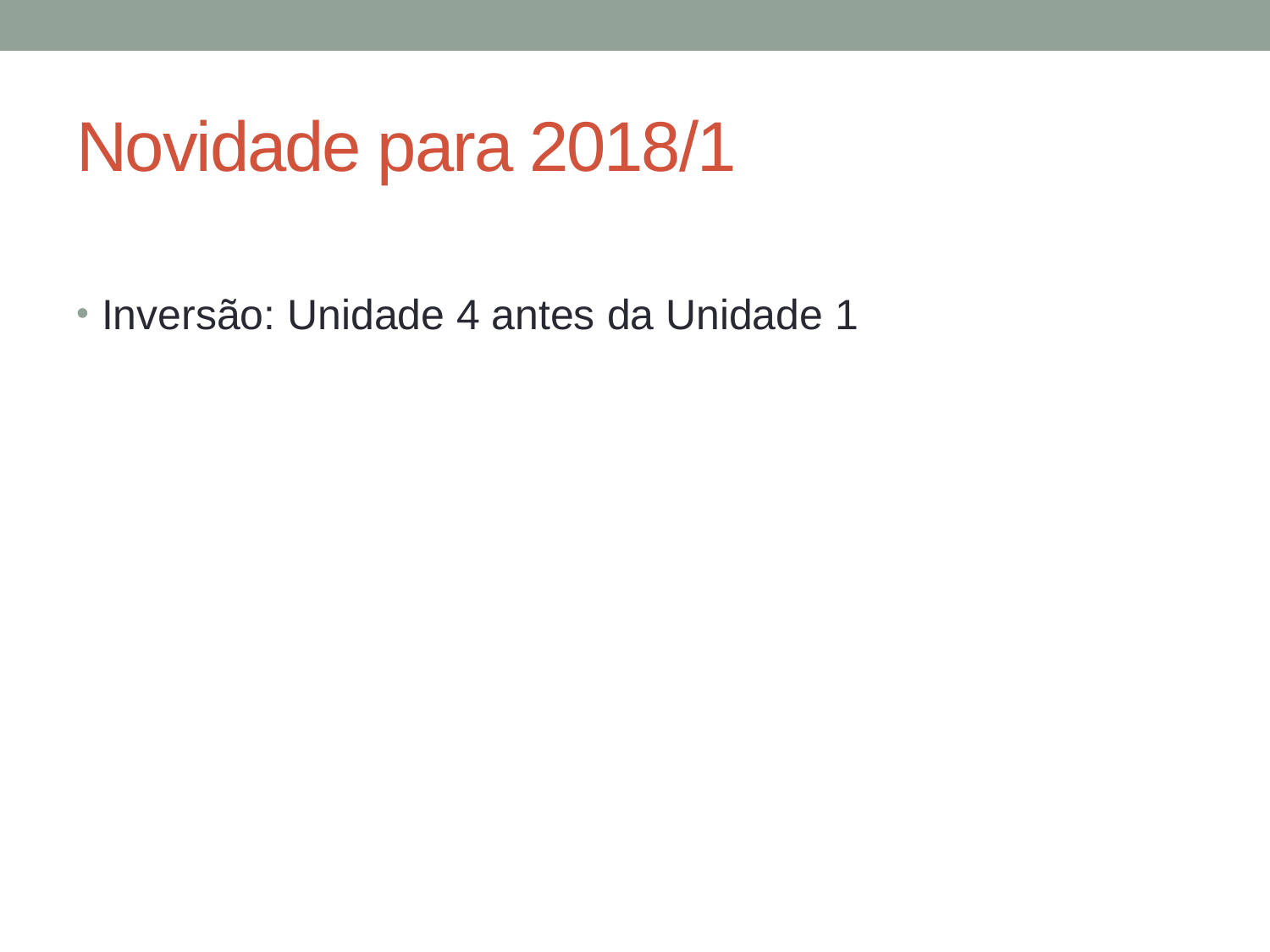

# Novidade para 2018/1

Inversão: Unidade 4 antes da Unidade 1